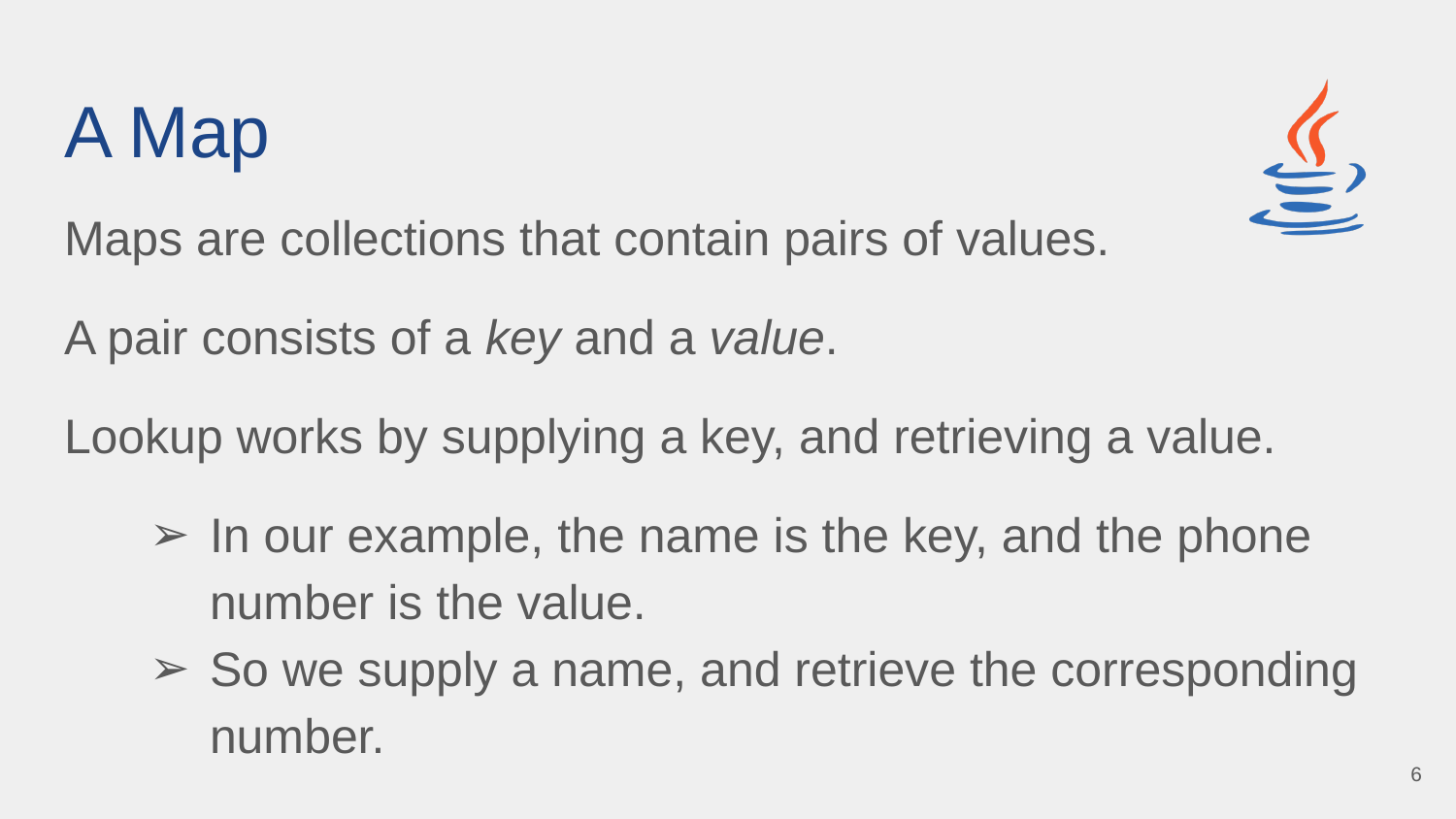

# A Map
Maps are collections that contain pairs of values.
A pair consists of a key and a value.
Lookup works by supplying a key, and retrieving a value.
In our example, the name is the key, and the phone number is the value.
So we supply a name, and retrieve the corresponding number.
6